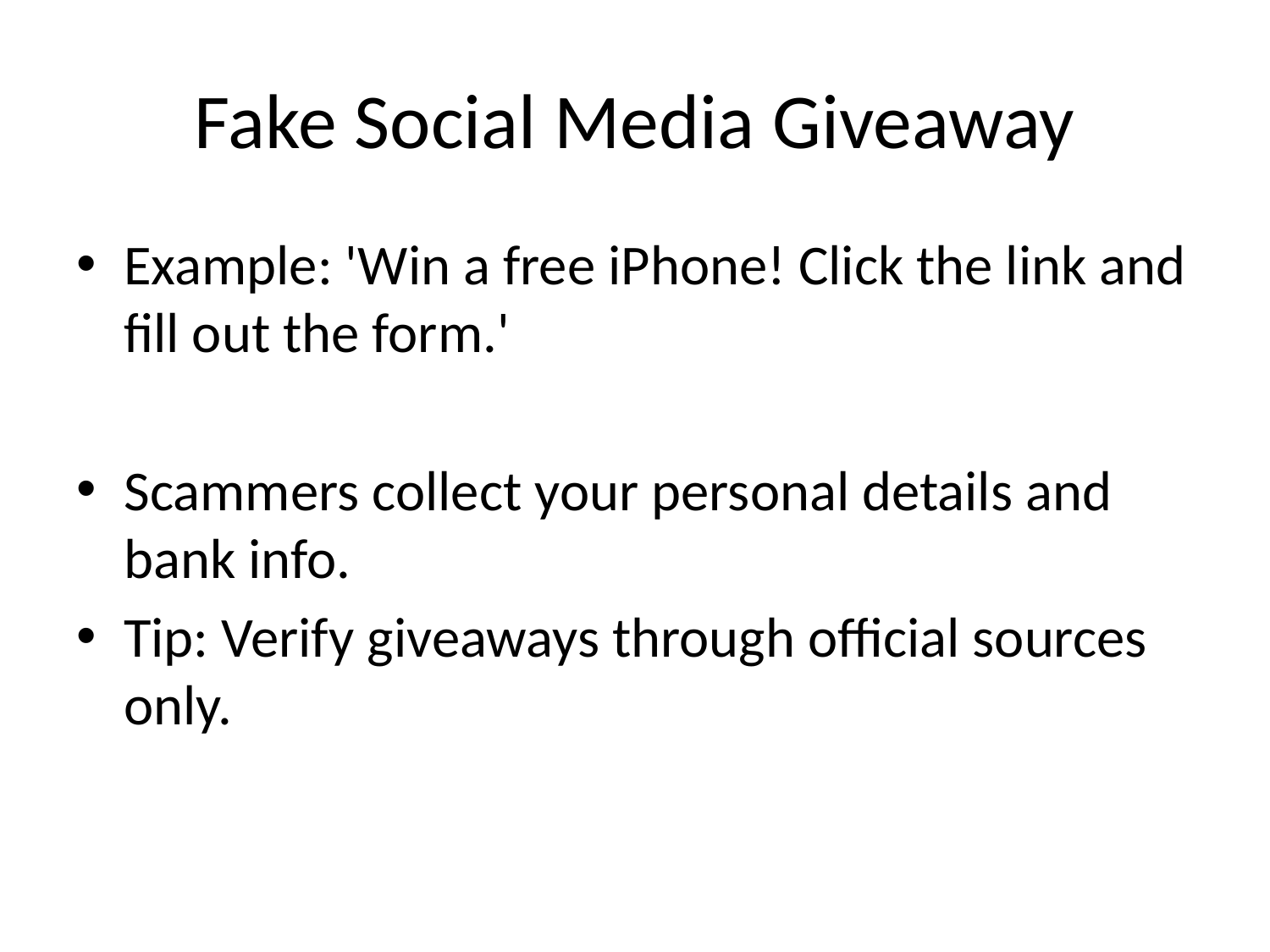

# Fake Social Media Giveaway
Example: 'Win a free iPhone! Click the link and fill out the form.'

Scammers collect your personal details and bank info.
Tip: Verify giveaways through official sources only.